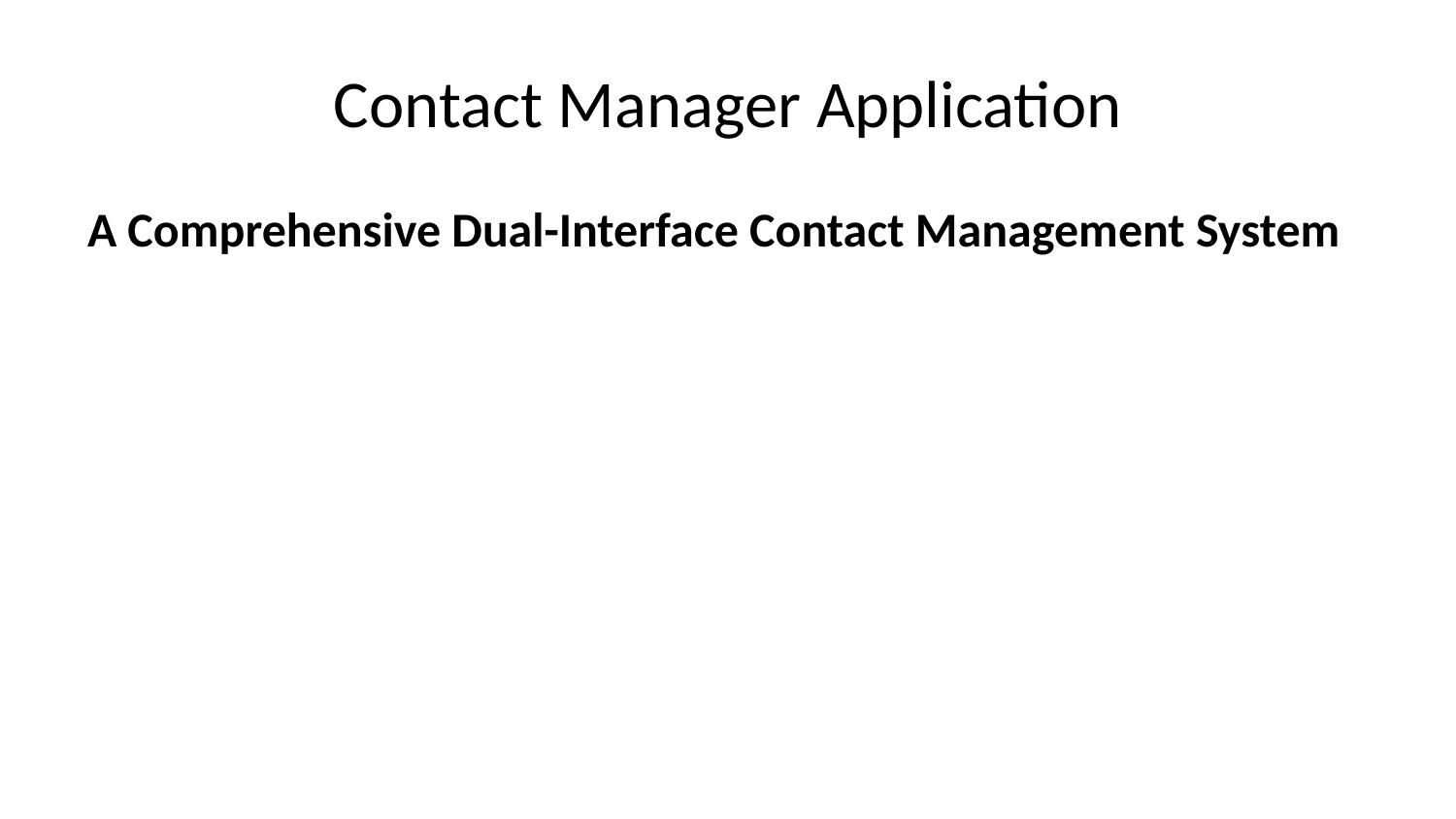

# Contact Manager Application
A Comprehensive Dual-Interface Contact Management System